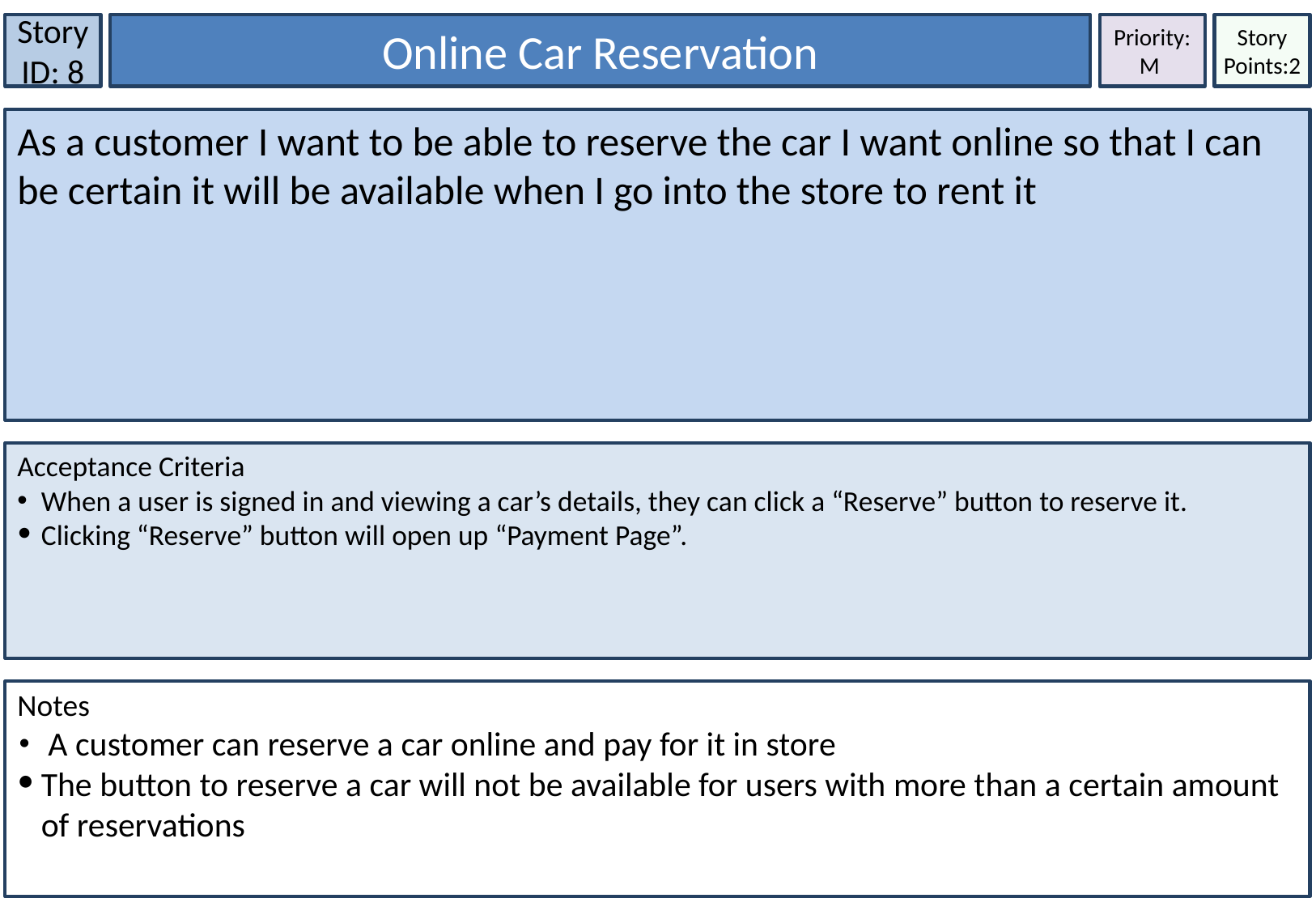

Story ID: 8
Online Car Reservation
Priority:
M
Story Points:2
As a customer I want to be able to reserve the car I want online so that I can be certain it will be available when I go into the store to rent it
Acceptance Criteria
When a user is signed in and viewing a car’s details, they can click a “Reserve” button to reserve it.
Clicking “Reserve” button will open up “Payment Page”.
Notes
 A customer can reserve a car online and pay for it in store
The button to reserve a car will not be available for users with more than a certain amount of reservations